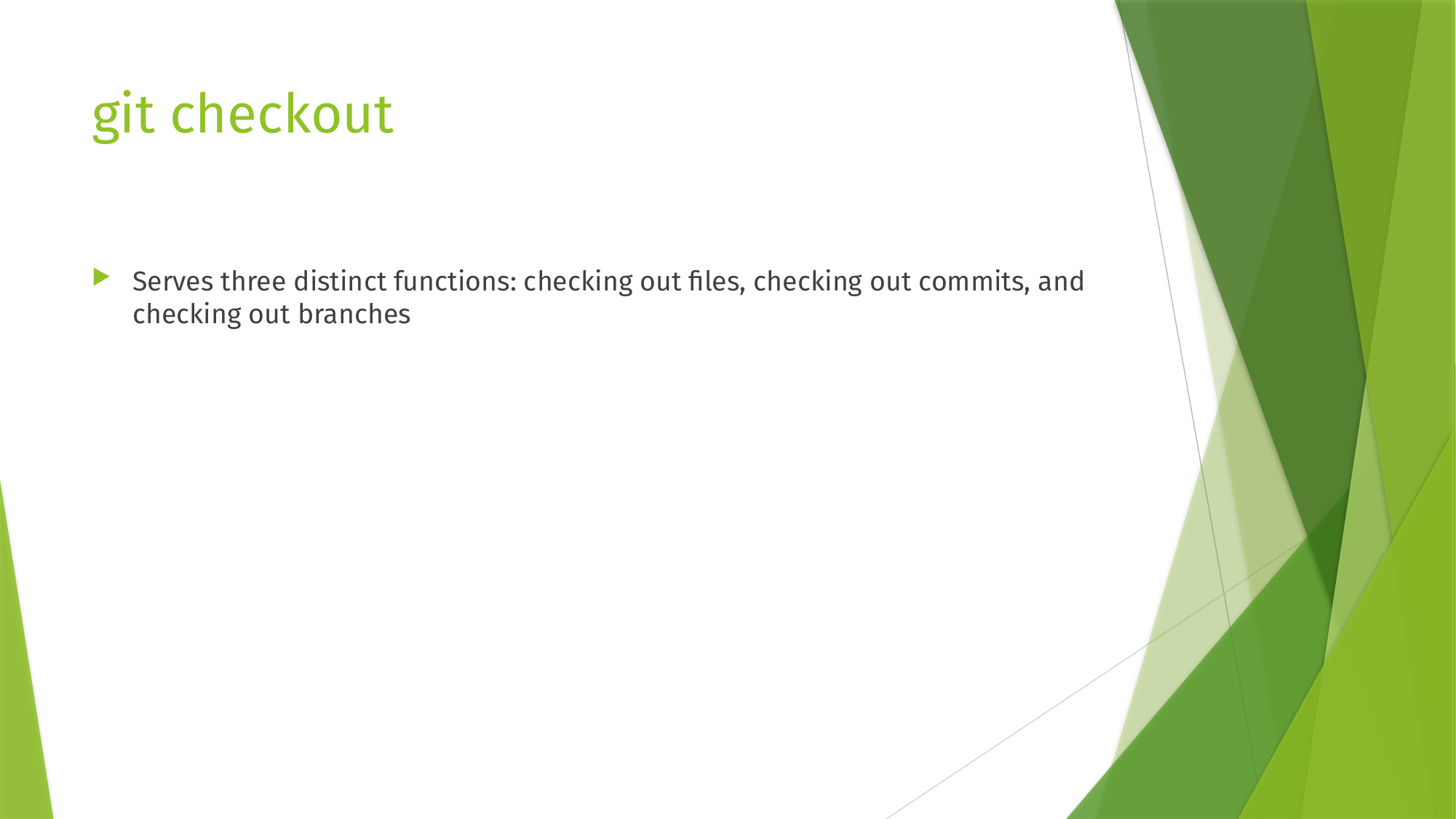

# git checkout
Serves three distinct functions: checking out files, checking out commits, and checking out branches